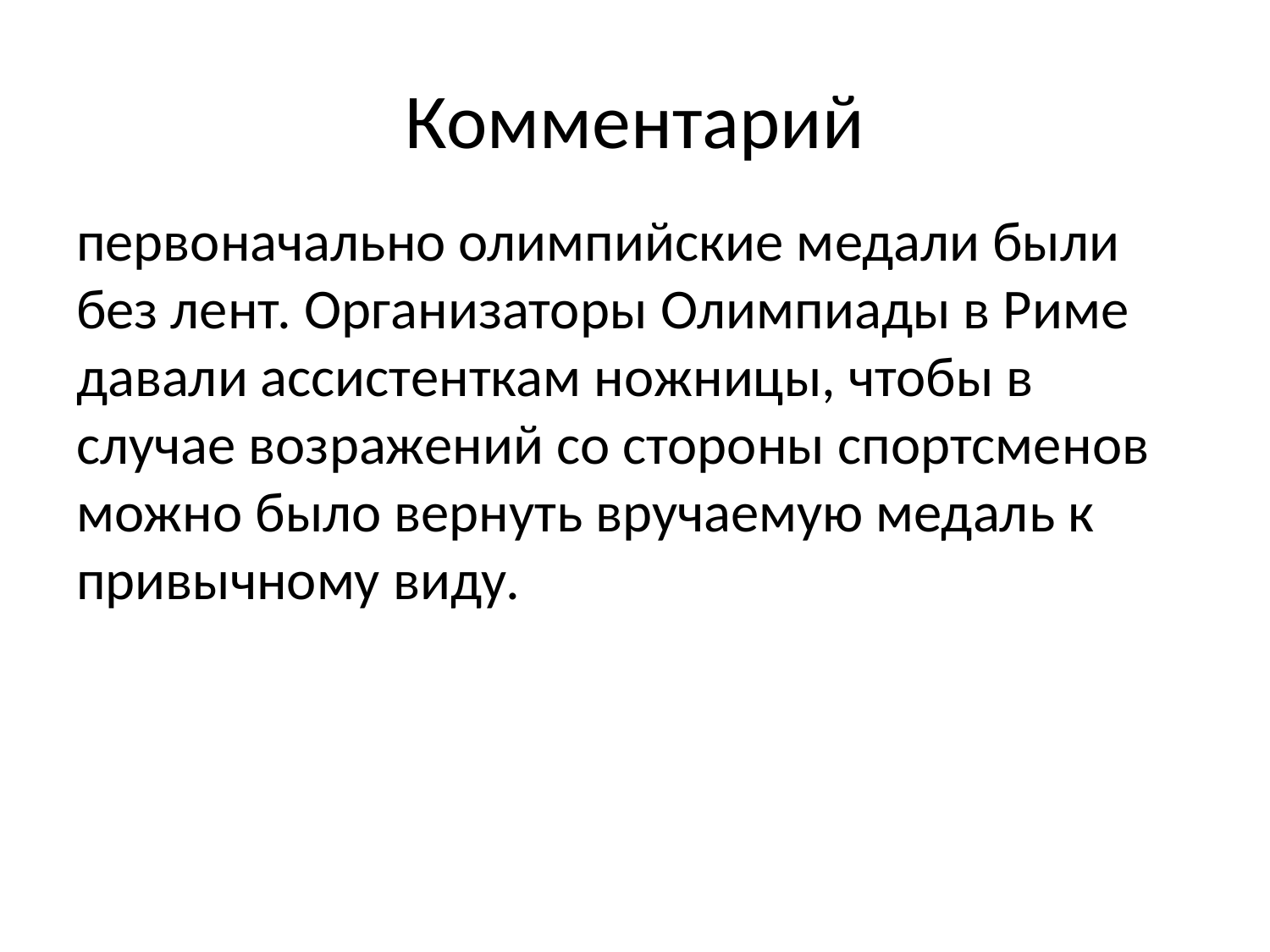

# Комментарий
первоначально олимпийские медали были без лент. Организаторы Олимпиады в Риме давали ассистенткам ножницы, чтобы в случае возражений со стороны спортсменов можно было вернуть вручаемую медаль к привычному виду.